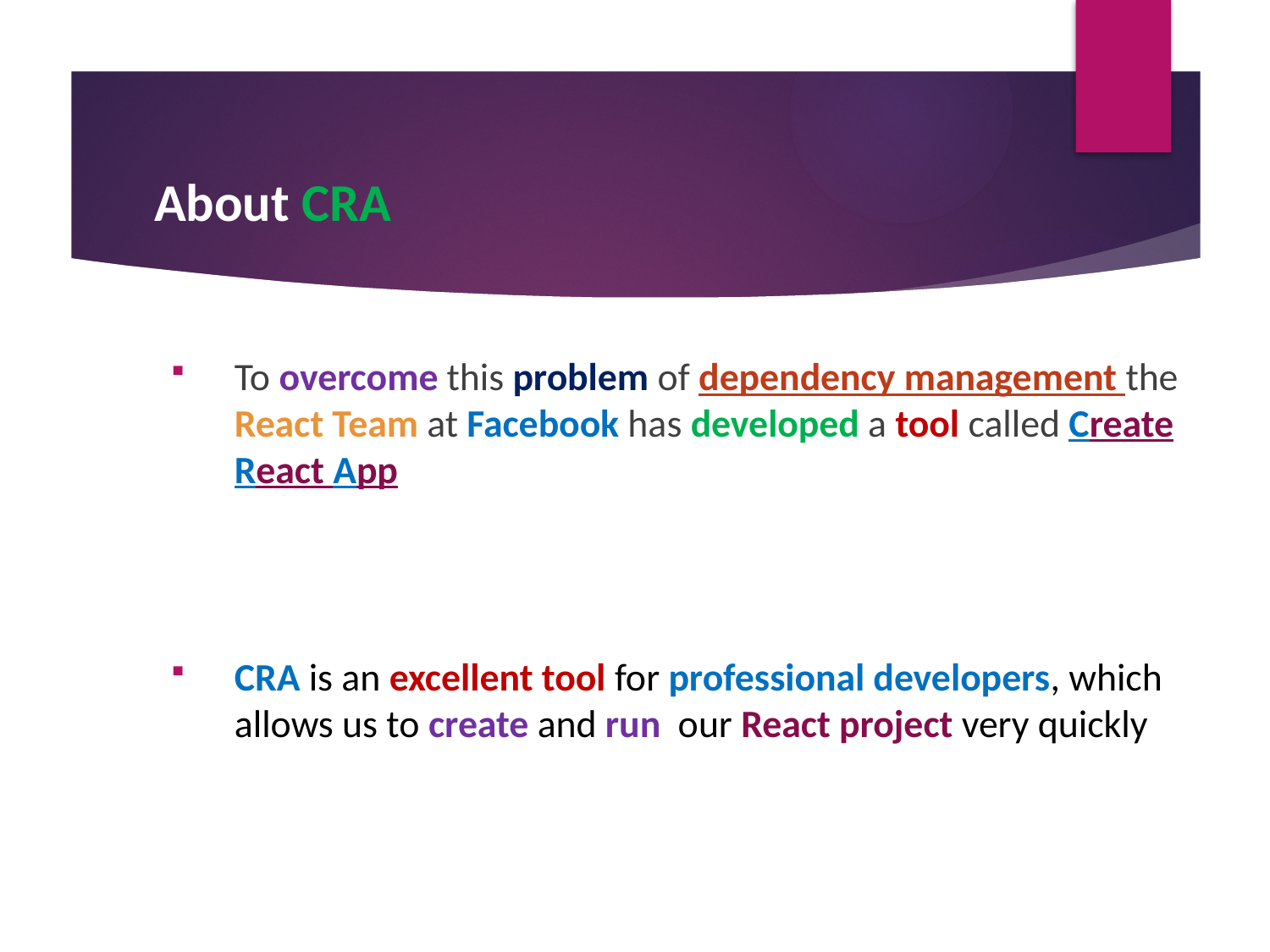

#
       About CRA
To overcome this problem of dependency management the React Team at Facebook has developed a tool called Create React App

CRA is an excellent tool for professional developers, which allows us to create and run  our React project very quickly